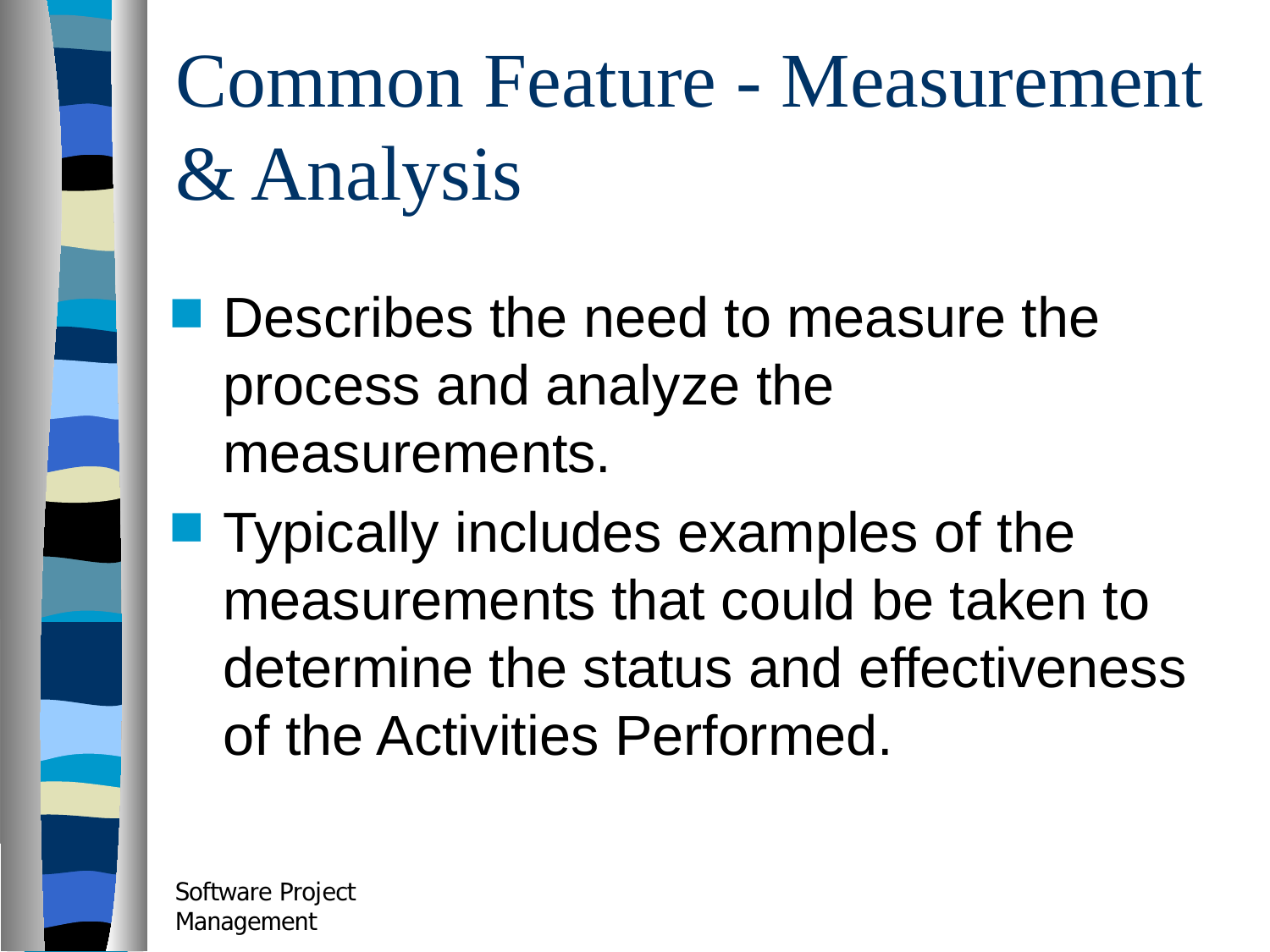

# Common Feature - Measurement & Analysis
Describes the need to measure the process and analyze the measurements.
Typically includes examples of the measurements that could be taken to determine the status and effectiveness of the Activities Performed.
54
Software Project Management